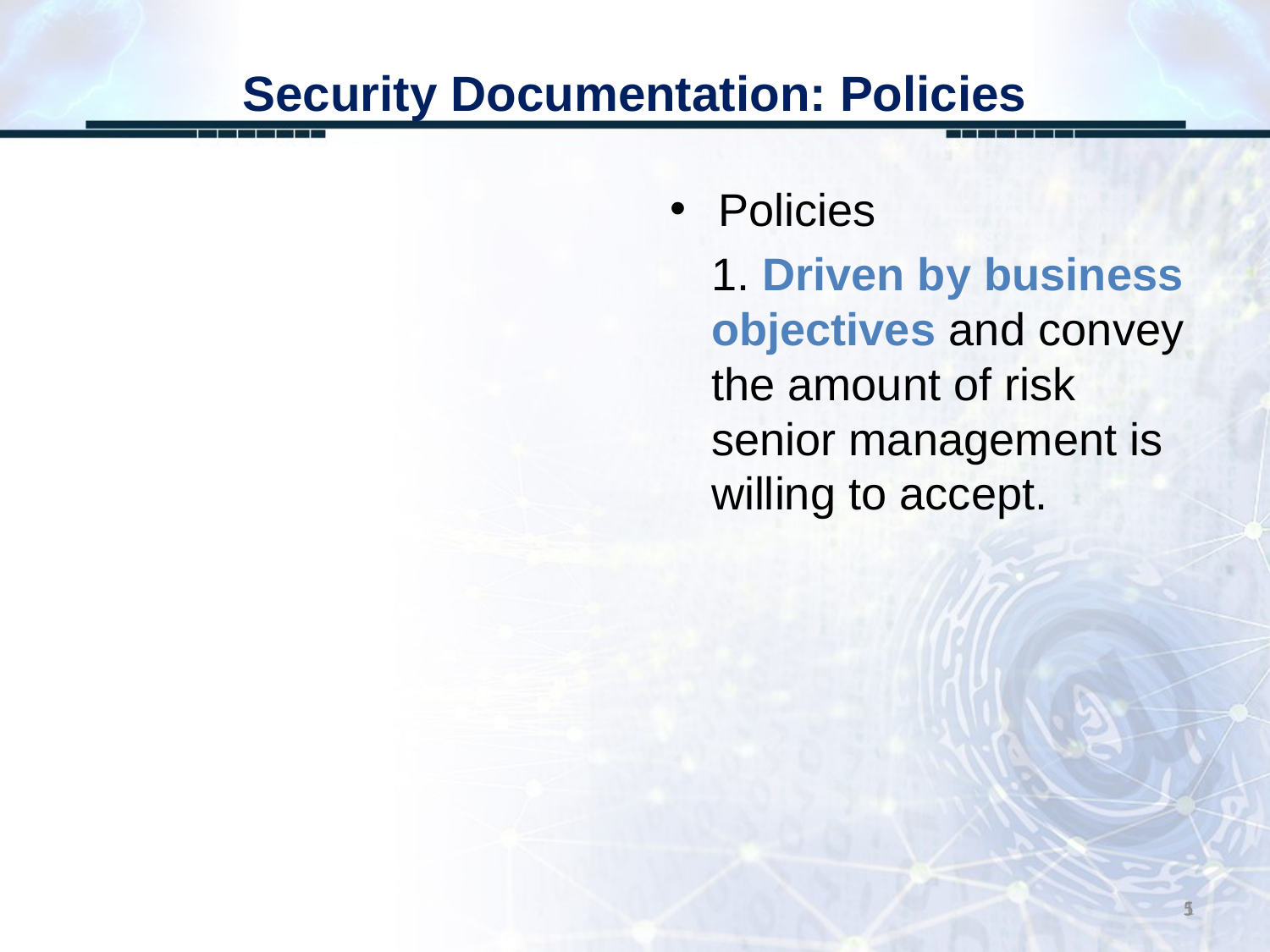

# Security Documentation: Policies
Policies
1. Driven by business objectives and convey the amount of risk senior management is willing to accept.
5